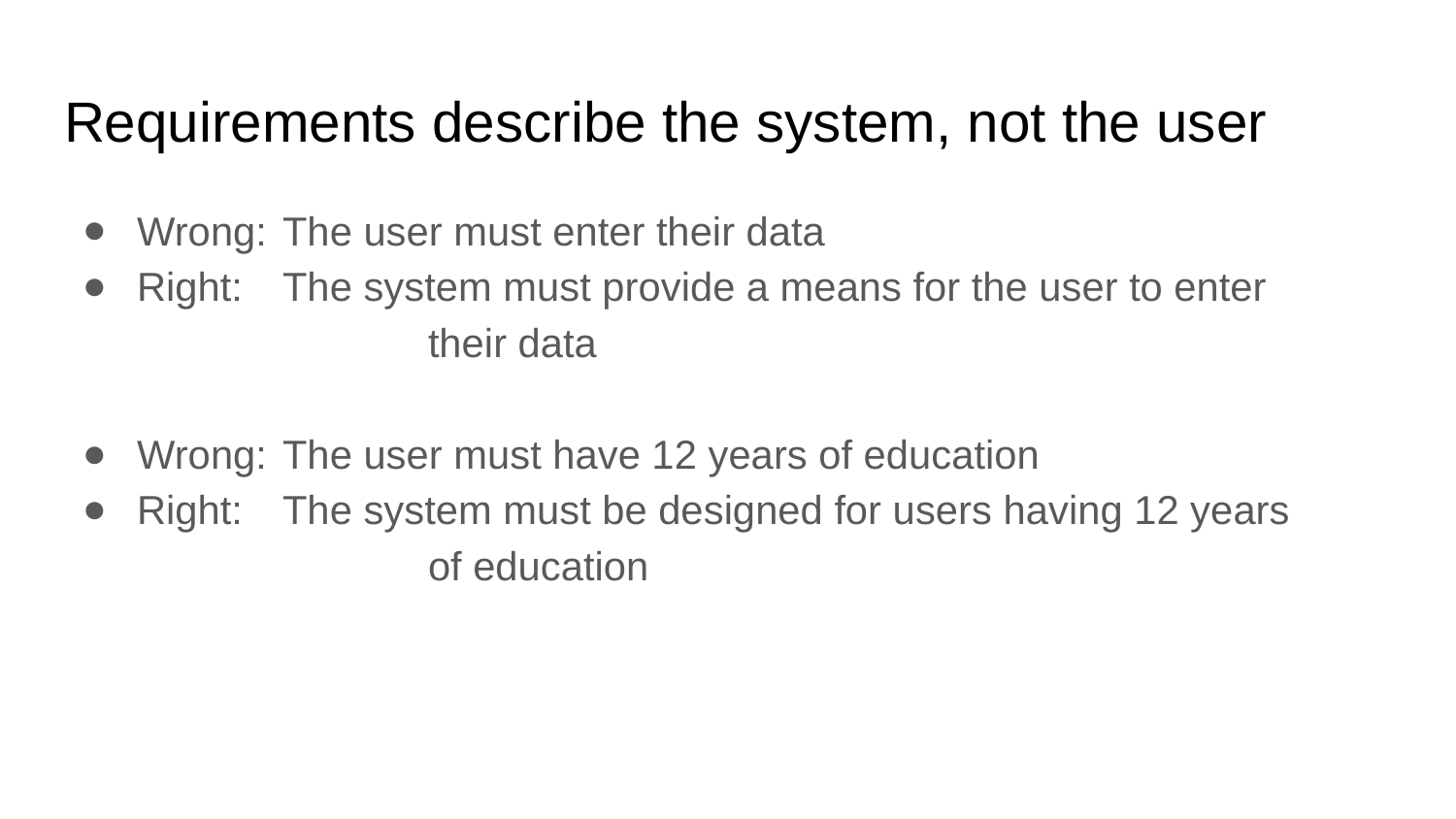

# Requirements describe the system, not the user
Wrong: 	The user must enter their data
Right:  	The system must provide a means for the user to enter 			their data

Wrong: 	The user must have 12 years of education
Right: 	The system must be designed for users having 12 years 			of education